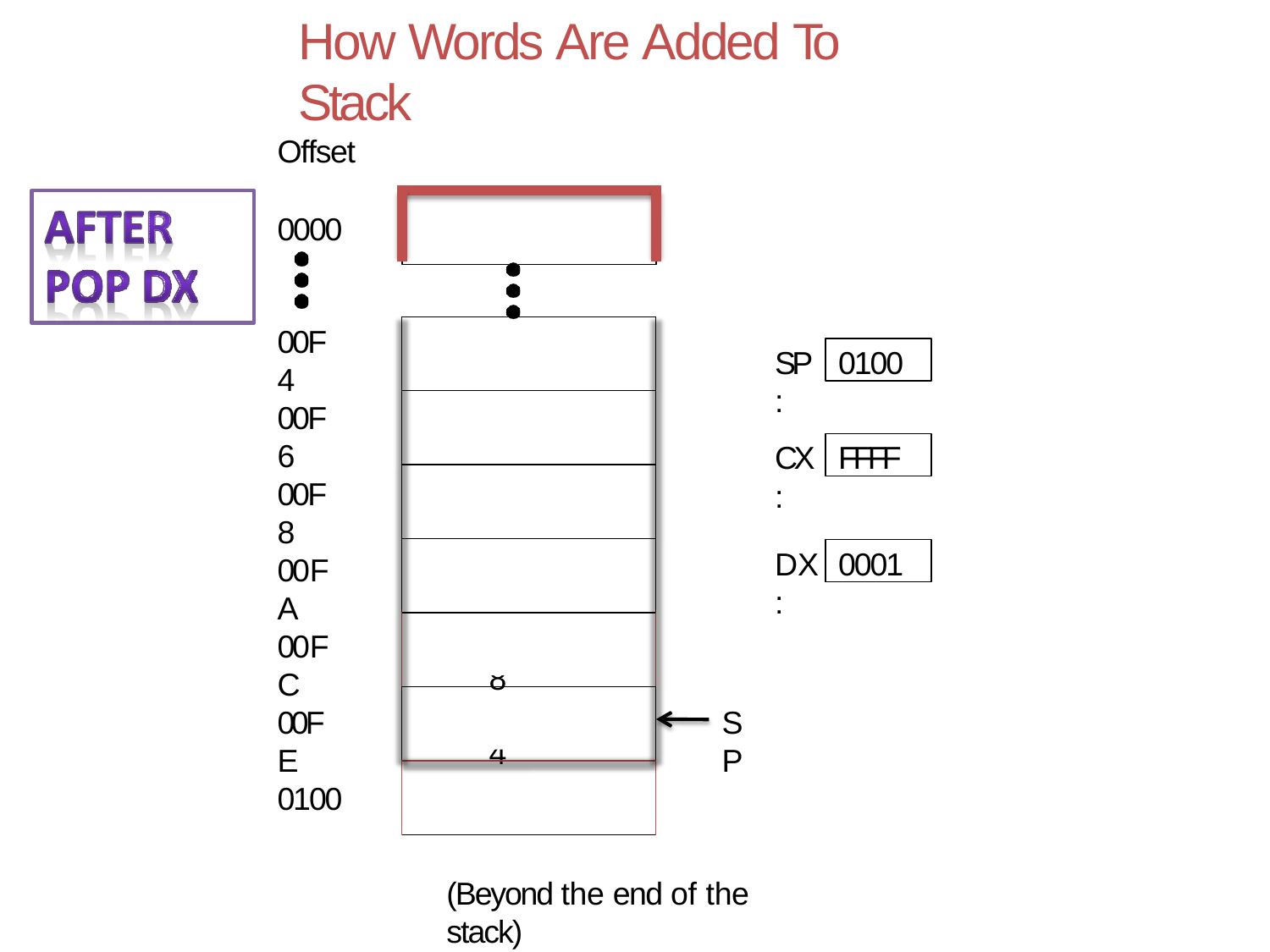

# How Words Are Added To Stack
Offset

0000

|  |
| --- |
|  |
|  |
|  |
| 5678 |
| 1234 |
|  |
00F4
0100
SP:
00F6
FFFF
CX:
00F8
0001
DX:
00FA

00FC
5678

00FE
SP
1234

0100

(Beyond the end of the stack)